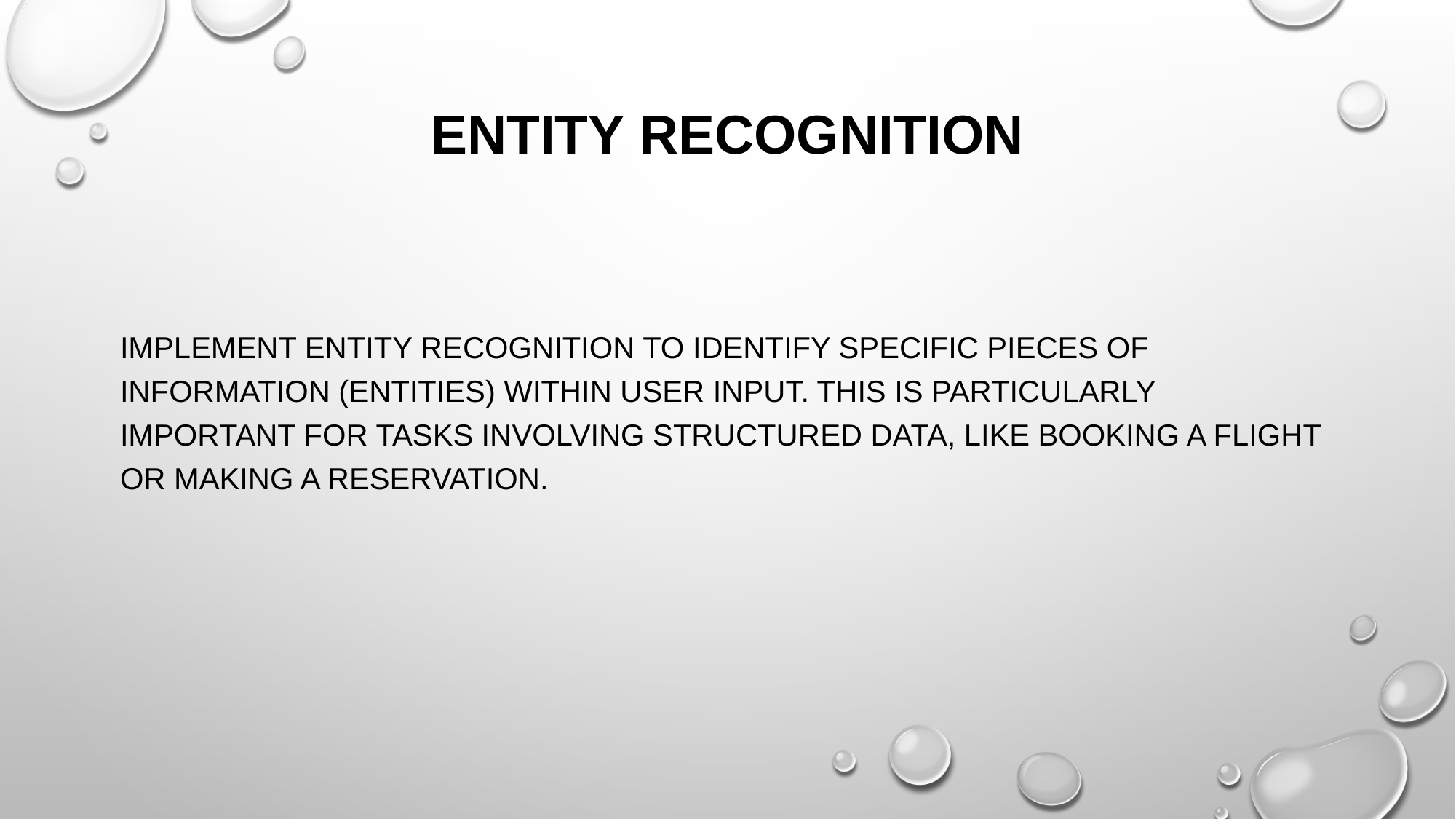

# Entity Recognition
Implement entity recognition to identify specific pieces of information (entities) within user input. This is particularly important for tasks involving structured data, like booking a flight or making a reservation.